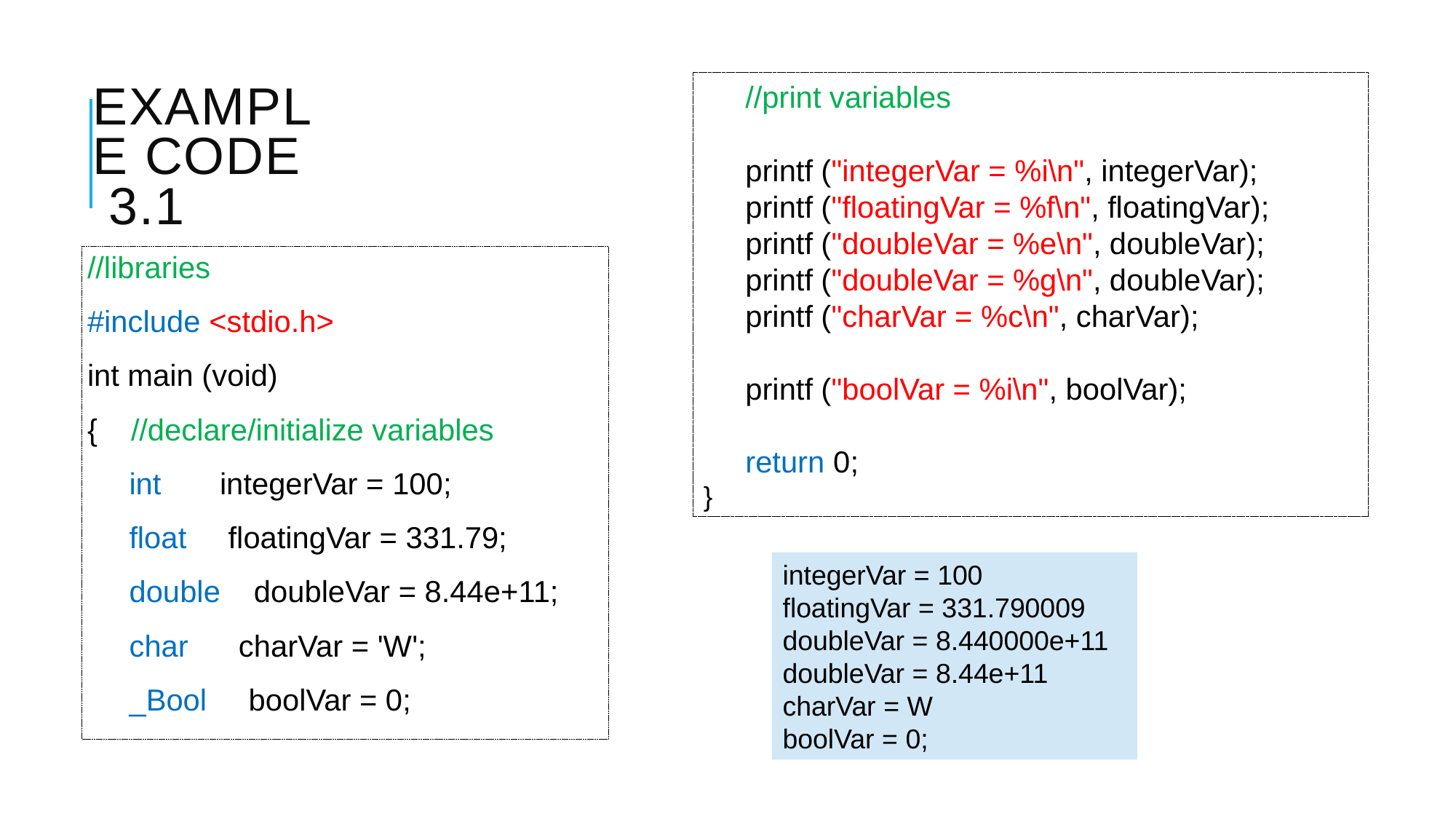

# Example code  3.1
     //print variables

     printf ("integerVar = %i\n", integerVar);
     printf ("floatingVar = %f\n", floatingVar);
     printf ("doubleVar = %e\n", doubleVar);
     printf ("doubleVar = %g\n", doubleVar);
     printf ("charVar = %c\n", charVar);

     printf ("boolVar = %i\n", boolVar);

     return 0;
}
//libraries
#include <stdio.h>
int main (void)
{    //declare/initialize variables
     int       integerVar = 100;
     float     floatingVar = 331.79;
     double    doubleVar = 8.44e+11;
     char      charVar = 'W';
     _Bool     boolVar = 0;
integerVar = 100
floatingVar = 331.790009
doubleVar = 8.440000e+11
doubleVar = 8.44e+11
charVar = W
boolVar = 0;